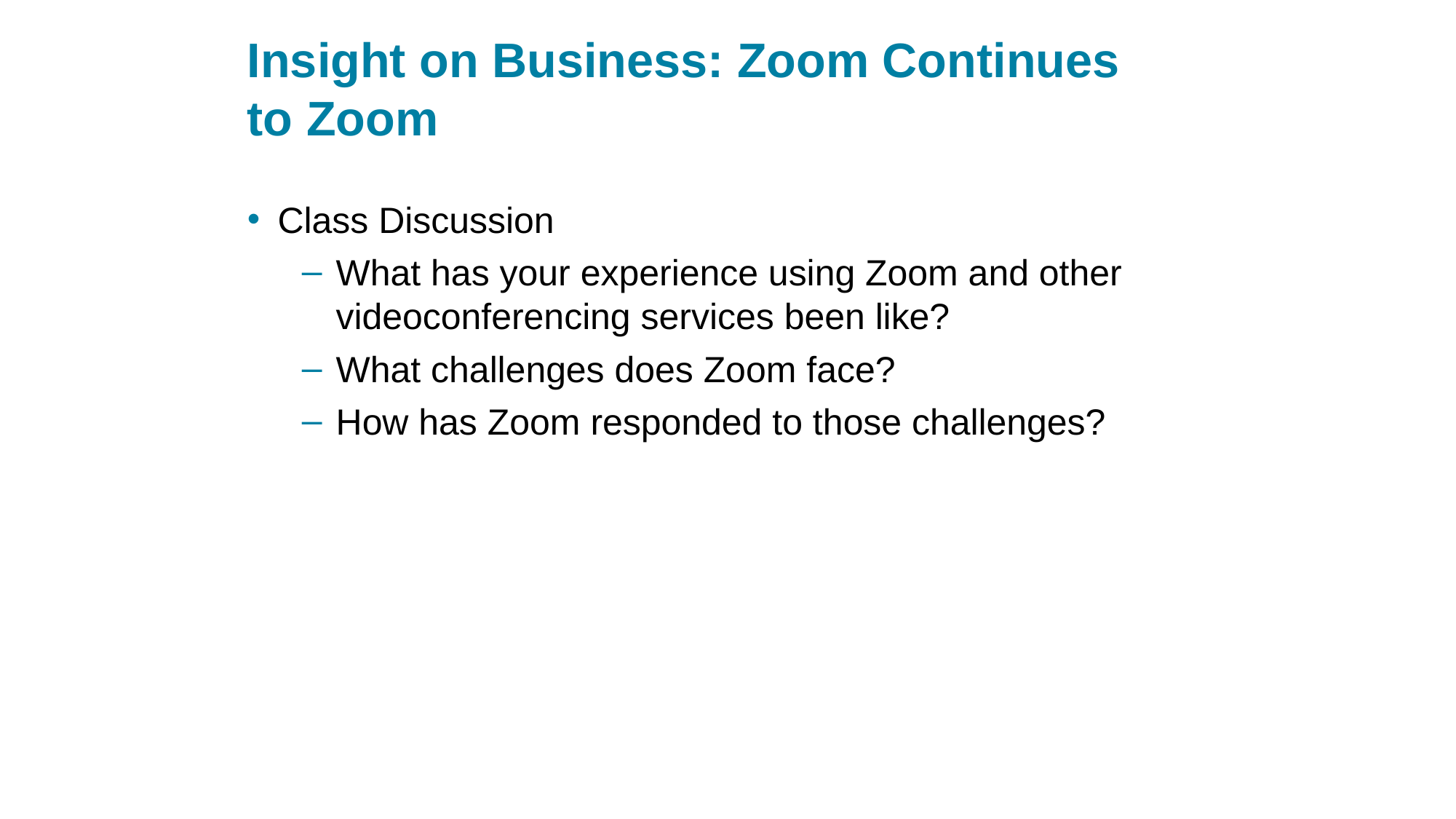

# Insight on Business: Zoom Continues to Zoom
Class Discussion
What has your experience using Zoom and other videoconferencing services been like?
What challenges does Zoom face?
How has Zoom responded to those challenges?